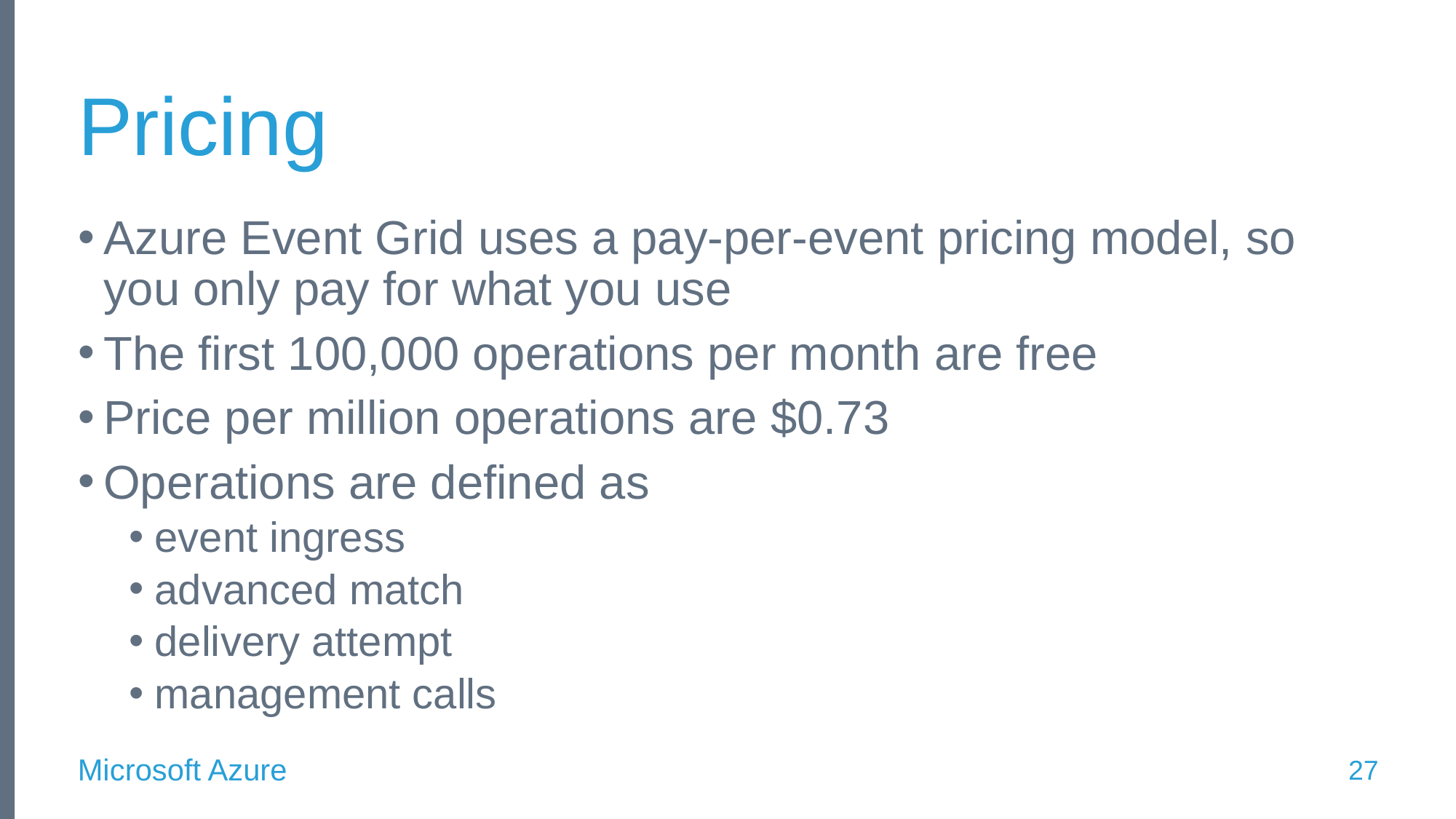

# Pricing
Azure Event Grid uses a pay-per-event pricing model, so you only pay for what you use
The first 100,000 operations per month are free
Price per million operations are $0.73
Operations are defined as
event ingress
advanced match
delivery attempt
management calls
27